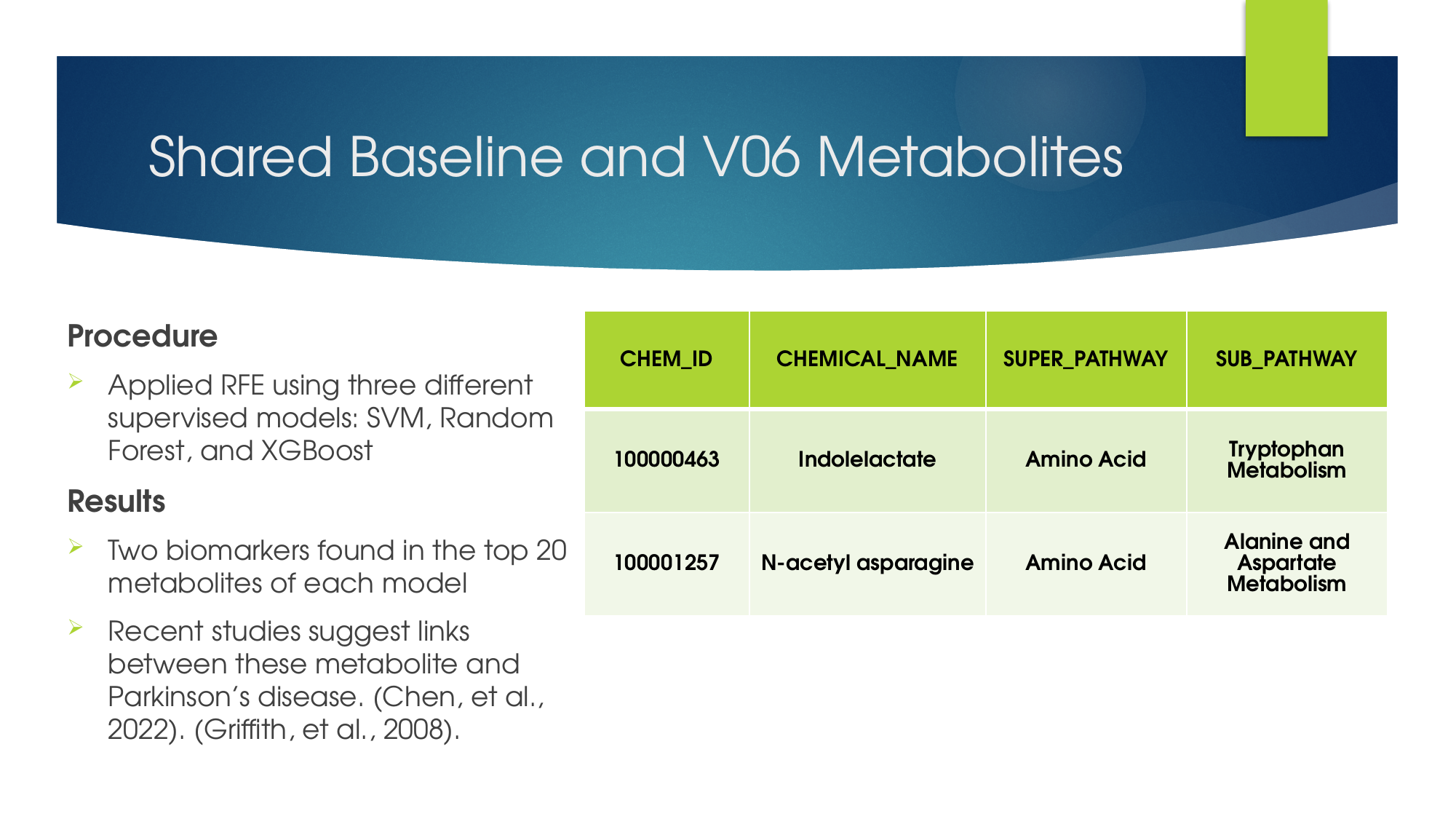

# Shared Baseline and V06 Metabolites
Procedure
Applied RFE using three different supervised models: SVM, Random Forest, and XGBoost
Results
Two biomarkers found in the top 20 metabolites of each model
Recent studies suggest links between these metabolite and Parkinson’s disease. (Chen, et al., 2022). (Griffith, et al., 2008).

| CHEM\_ID | CHEMICAL\_NAME | SUPER\_PATHWAY | SUB\_PATHWAY |
| --- | --- | --- | --- |
| 100000463 | Indolelactate | Amino Acid | Tryptophan Metabolism |
| 100001257 | N-acetyl asparagine | Amino Acid | Alanine and Aspartate Metabolism |